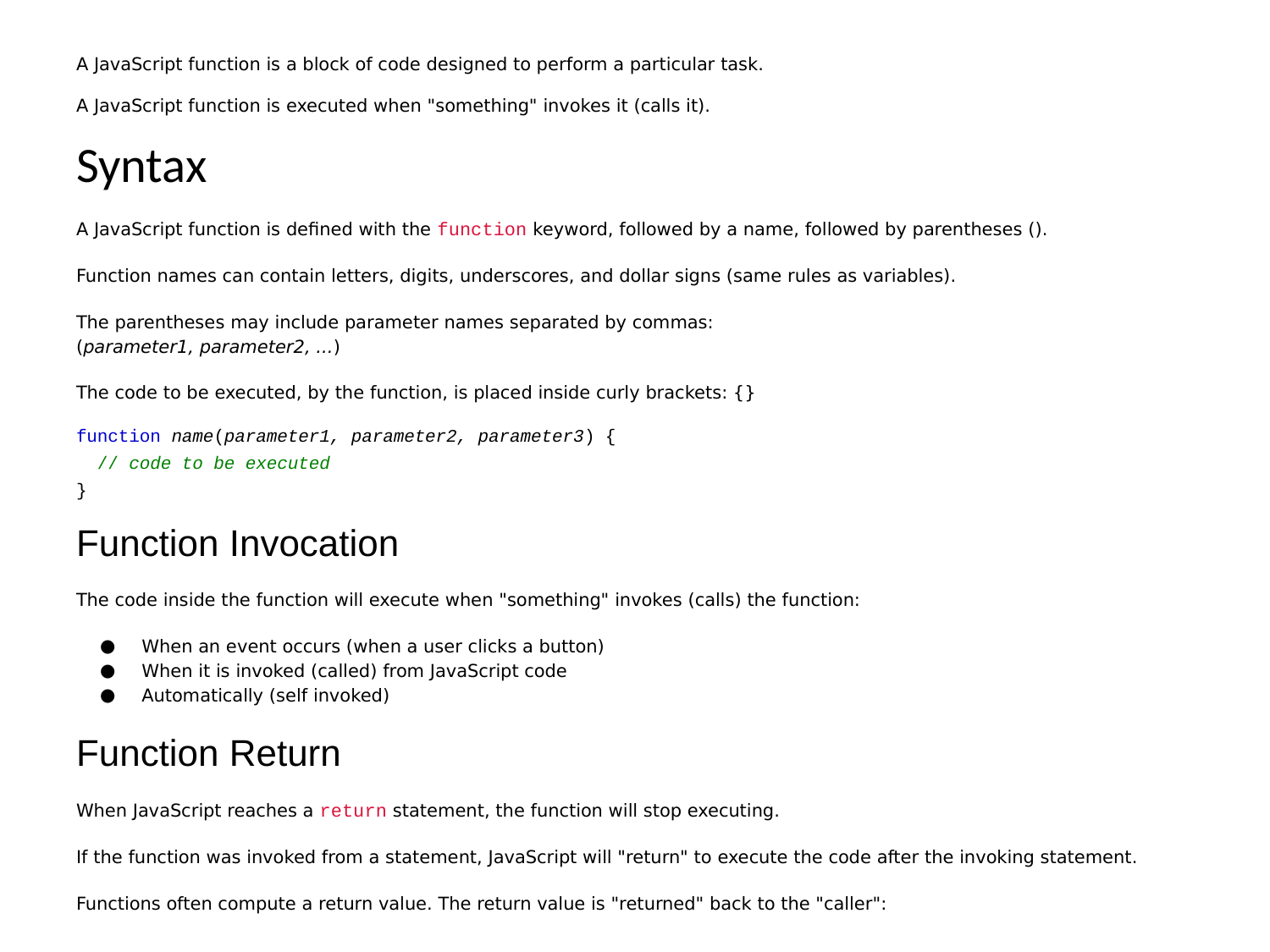

A JavaScript function is a block of code designed to perform a particular task.
A JavaScript function is executed when "something" invokes it (calls it).
Syntax
A JavaScript function is defined with the function keyword, followed by a name, followed by parentheses ().
Function names can contain letters, digits, underscores, and dollar signs (same rules as variables).
The parentheses may include parameter names separated by commas:
(parameter1, parameter2, ...)
The code to be executed, by the function, is placed inside curly brackets: {}
function name(parameter1, parameter2, parameter3) {
  // code to be executed
}
Function Invocation
The code inside the function will execute when "something" invokes (calls) the function:
When an event occurs (when a user clicks a button)
When it is invoked (called) from JavaScript code
Automatically (self invoked)
Function Return
When JavaScript reaches a return statement, the function will stop executing.
If the function was invoked from a statement, JavaScript will "return" to execute the code after the invoking statement.
Functions often compute a return value. The return value is "returned" back to the "caller":